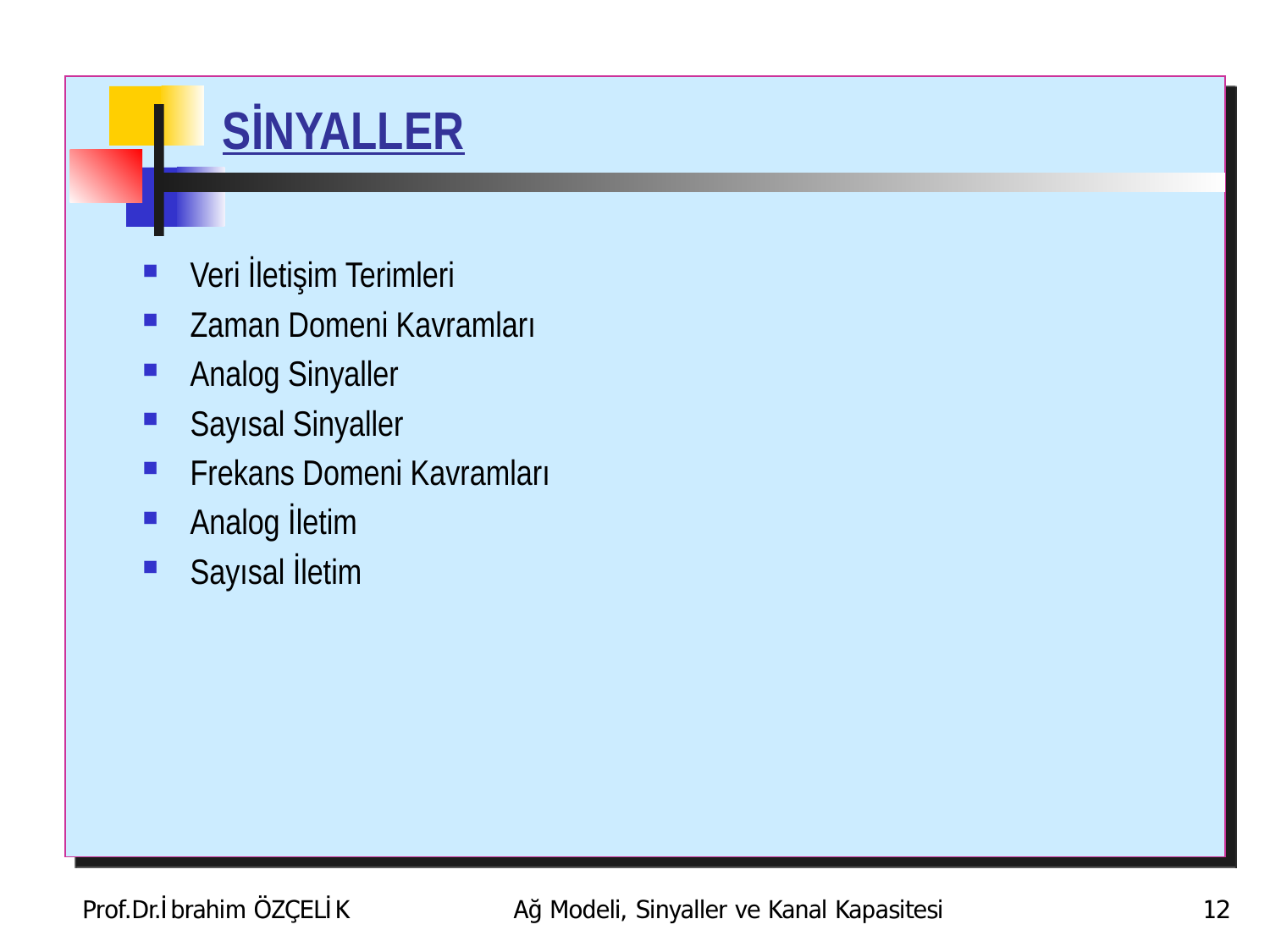

# SİNYALLER
Veri İletişim Terimleri
Zaman Domeni Kavramları
Analog Sinyaller
Sayısal Sinyaller
Frekans Domeni Kavramları
Analog İletim
Sayısal İletim
Prof.Dr.İbrahim ÖZÇELİK
Ağ Modeli, Sinyaller ve Kanal Kapasitesi
12